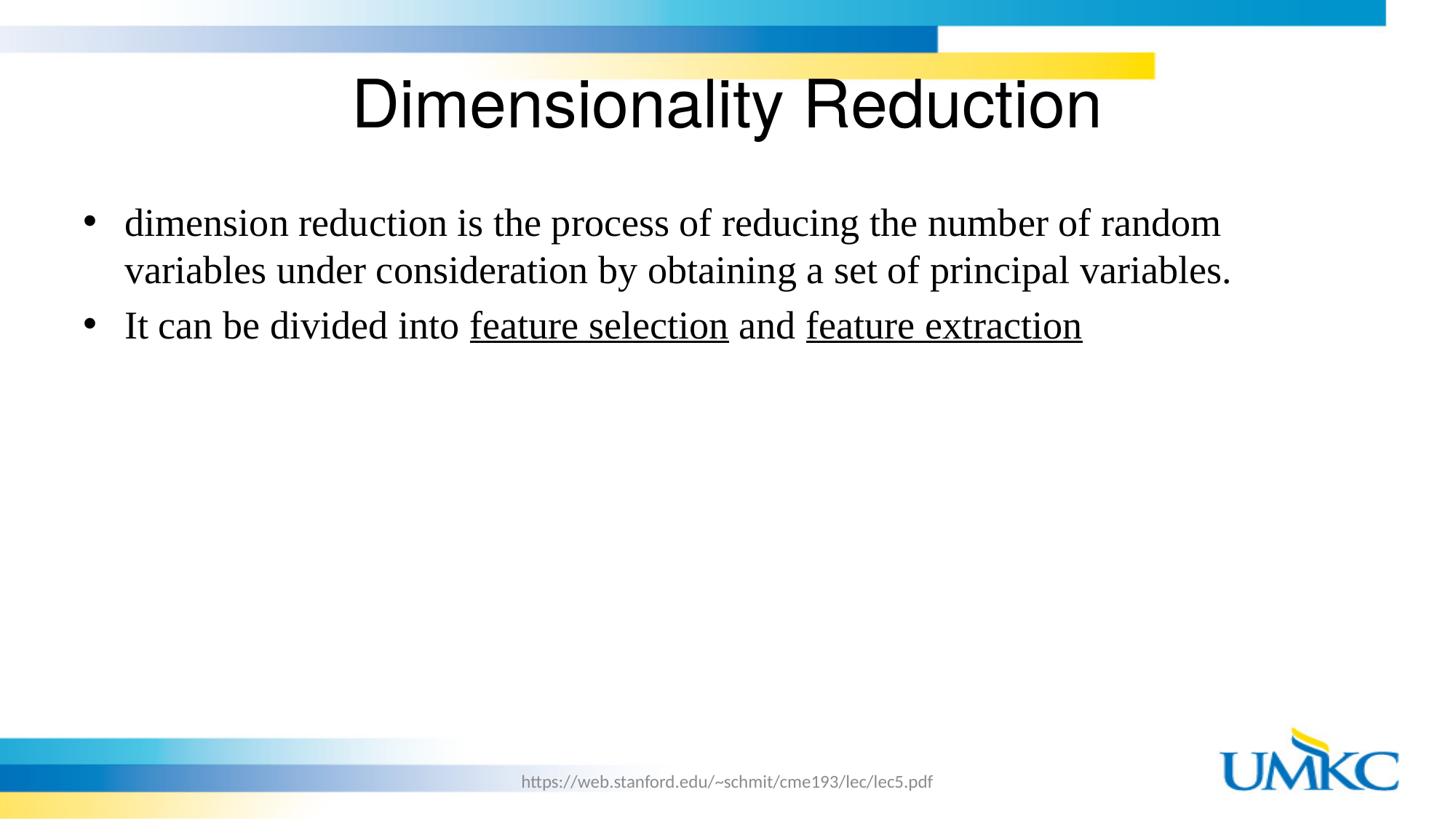

# Dimensionality Reduction
dimension reduction is the process of reducing the number of random variables under consideration by obtaining a set of principal variables.
It can be divided into feature selection and feature extraction
https://web.stanford.edu/~schmit/cme193/lec/lec5.pdf